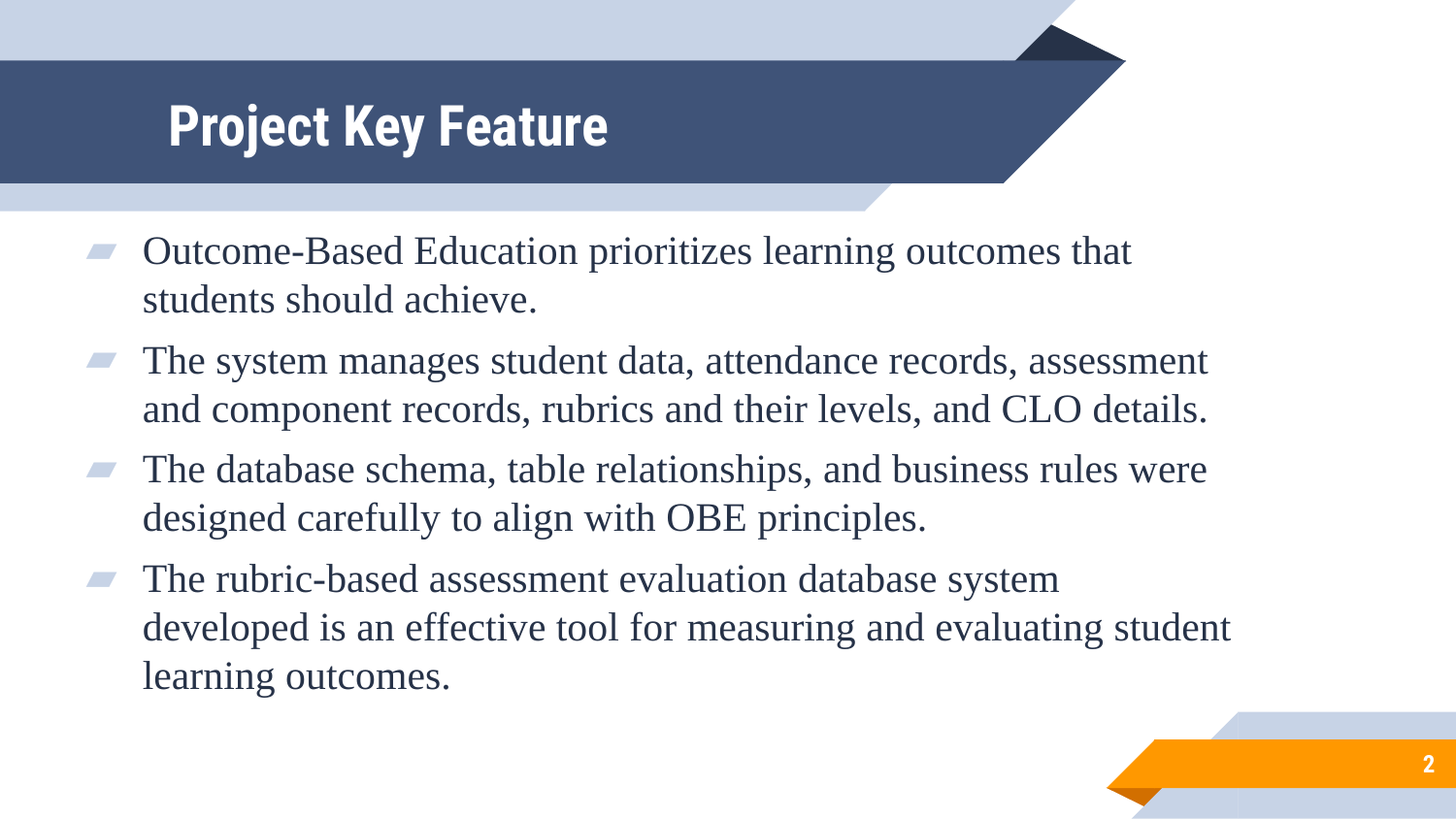

# Project Key Feature

Outcome-Based Education prioritizes learning outcomes that students should achieve.
The system manages student data, attendance records, assessment and component records, rubrics and their levels, and CLO details.
The database schema, table relationships, and business rules were designed carefully to align with OBE principles.
The rubric-based assessment evaluation database system developed is an effective tool for measuring and evaluating student learning outcomes.
2